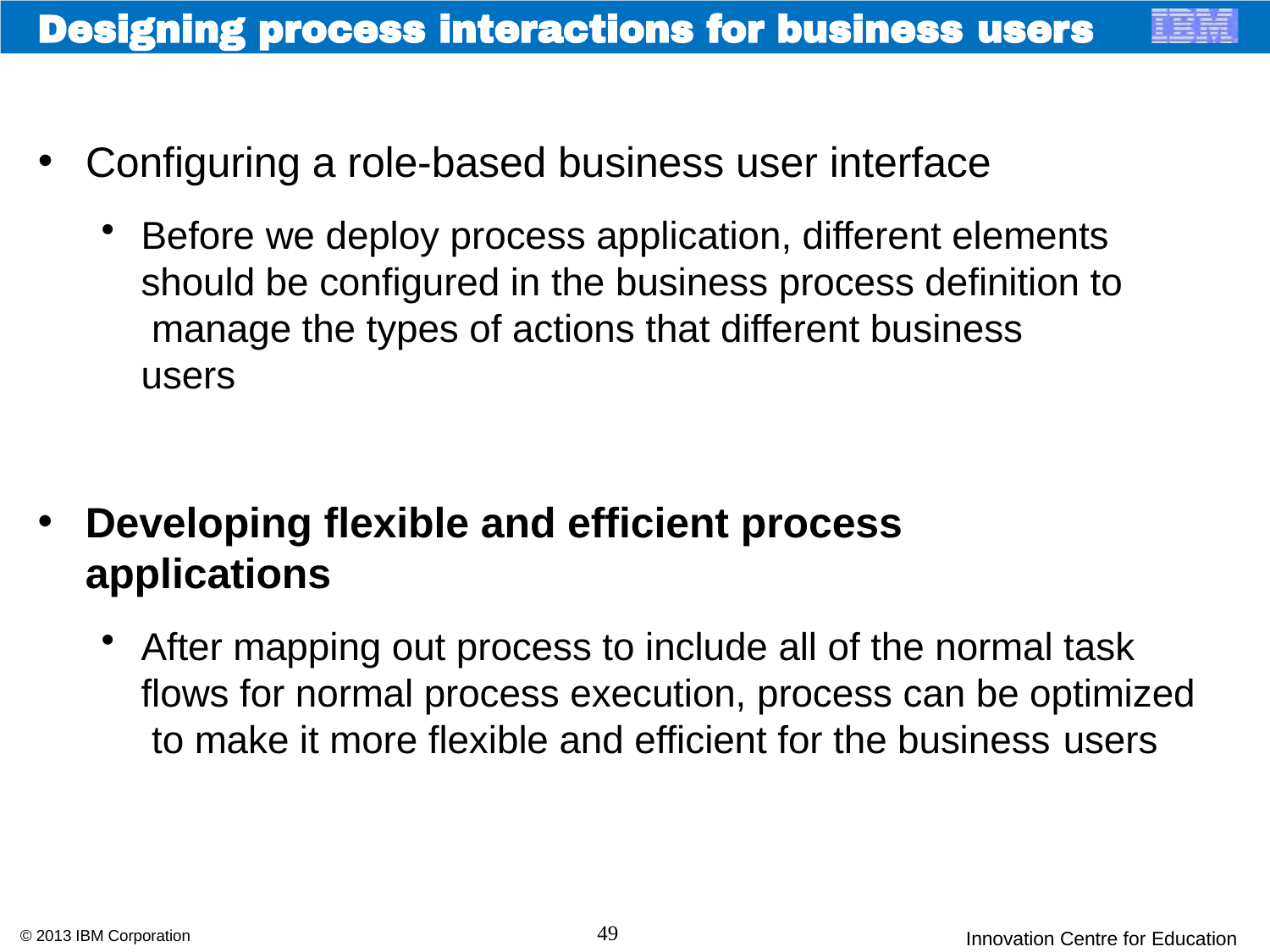

Designing process interactions for business users
# Configuring a role-based business user interface
Before we deploy process application, different elements  should be configured in the business process definition to  manage the types of actions that different business users

Developing flexible and efficient process applications
After mapping out process to include all of the normal task  flows for normal process execution, process can be optimized  to make it more flexible and efficient for the business users
49
© 2013 IBM Corporation
Innovation Centre for Education